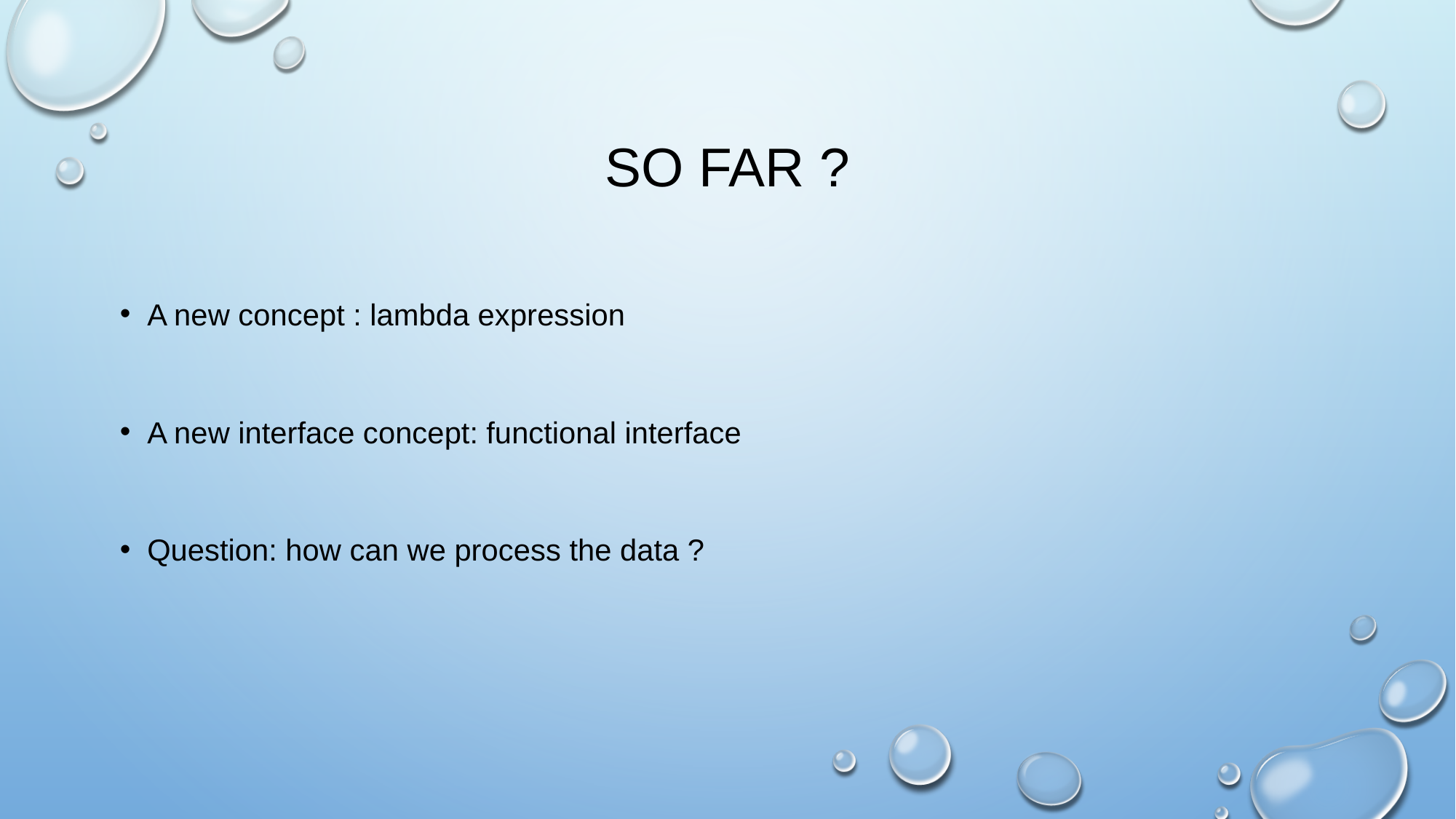

# So far ?
A new concept : lambda expression

A new interface concept: functional interface

Question: how can we process the data ?